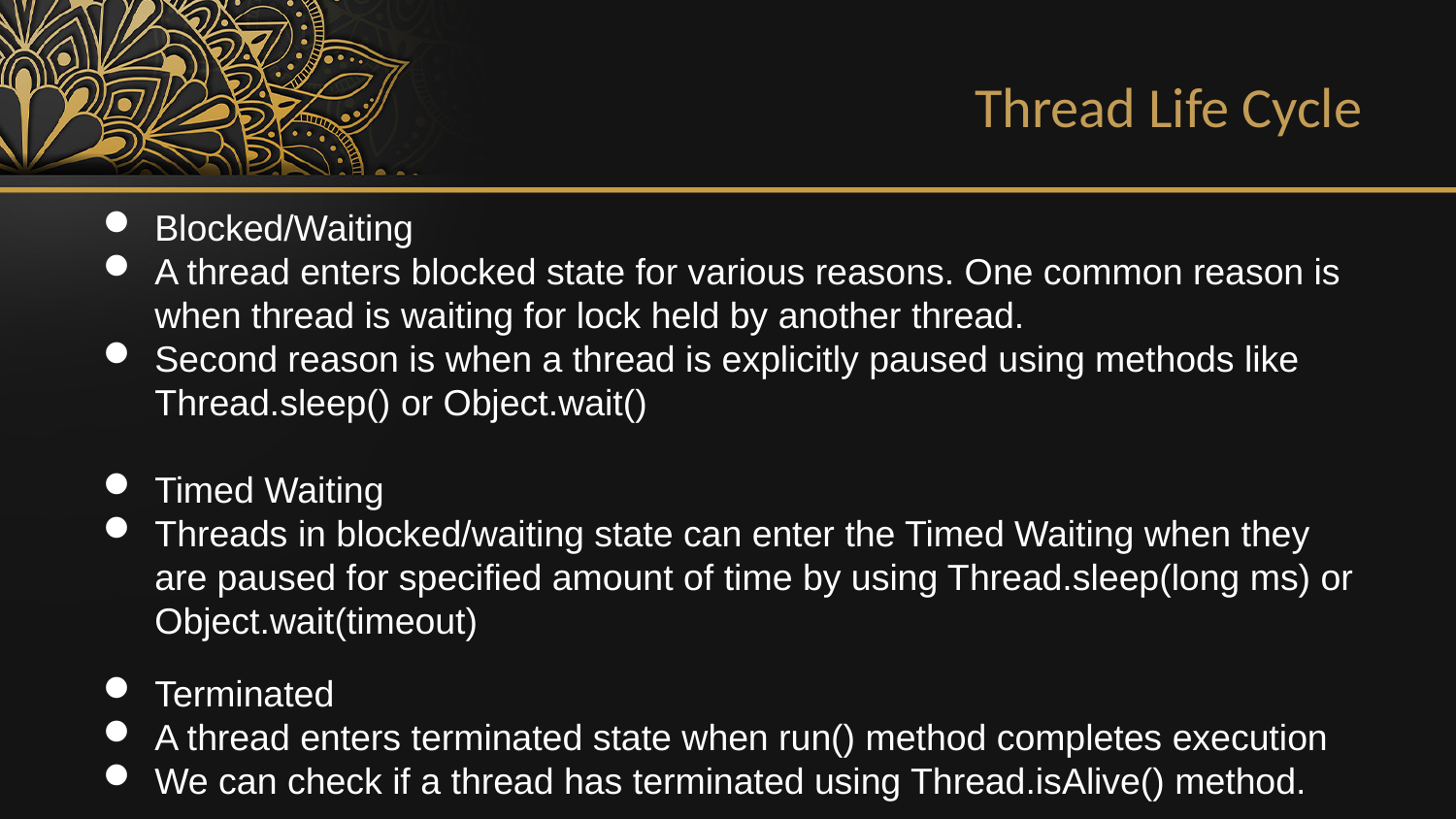

Thread Life Cycle
Blocked/Waiting
A thread enters blocked state for various reasons. One common reason is when thread is waiting for lock held by another thread.
Second reason is when a thread is explicitly paused using methods like Thread.sleep() or Object.wait()

Timed Waiting
Threads in blocked/waiting state can enter the Timed Waiting when they are paused for specified amount of time by using Thread.sleep(long ms) or Object.wait(timeout)
Terminated
A thread enters terminated state when run() method completes execution
We can check if a thread has terminated using Thread.isAlive() method.